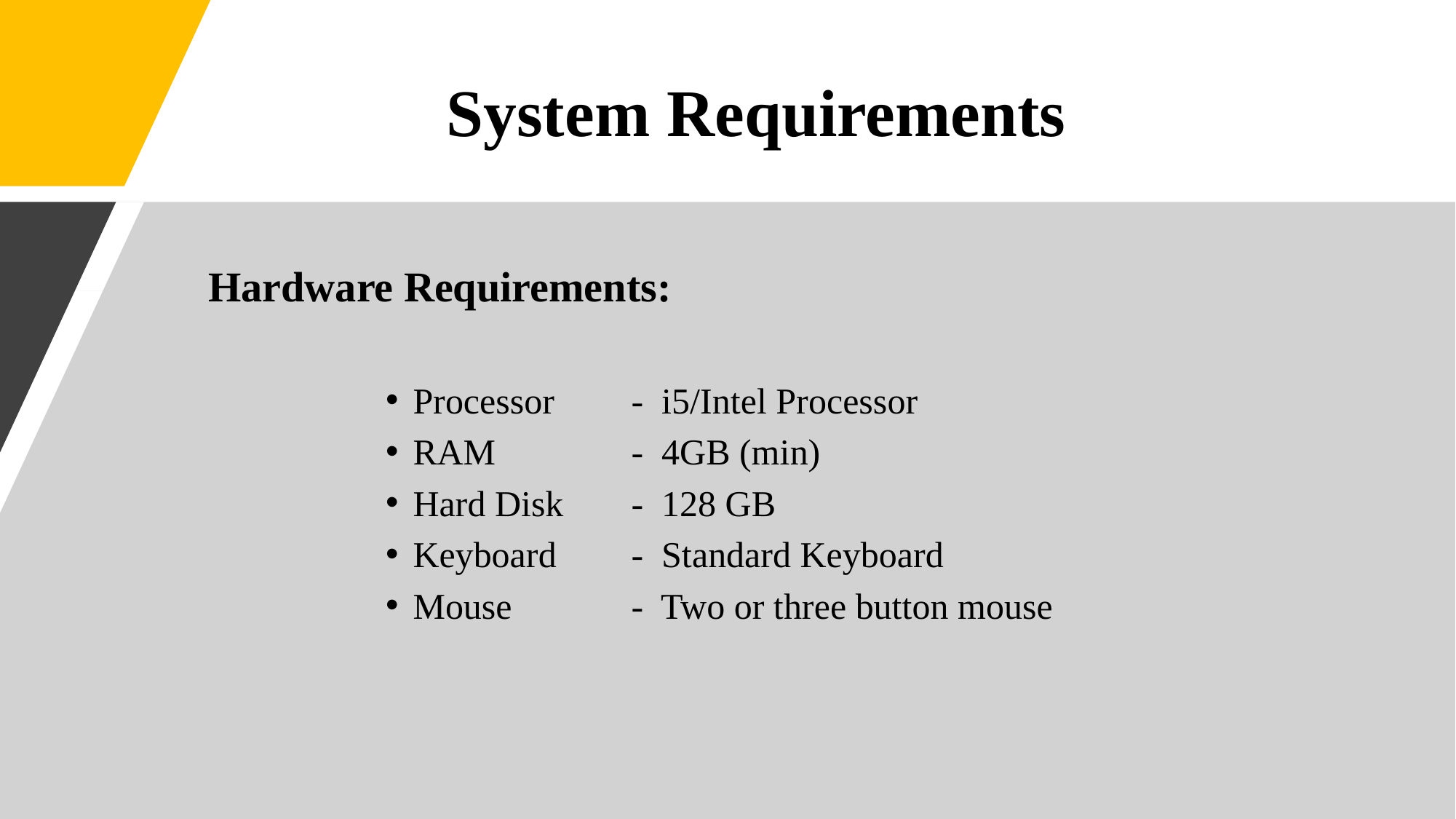

# System Requirements

Hardware Requirements:

Processor	-  i5/Intel Processor
RAM		-  4GB (min)
Hard Disk	-  128 GB
Keyboard	-  Standard Keyboard
Mouse		-  Two or three button mouse